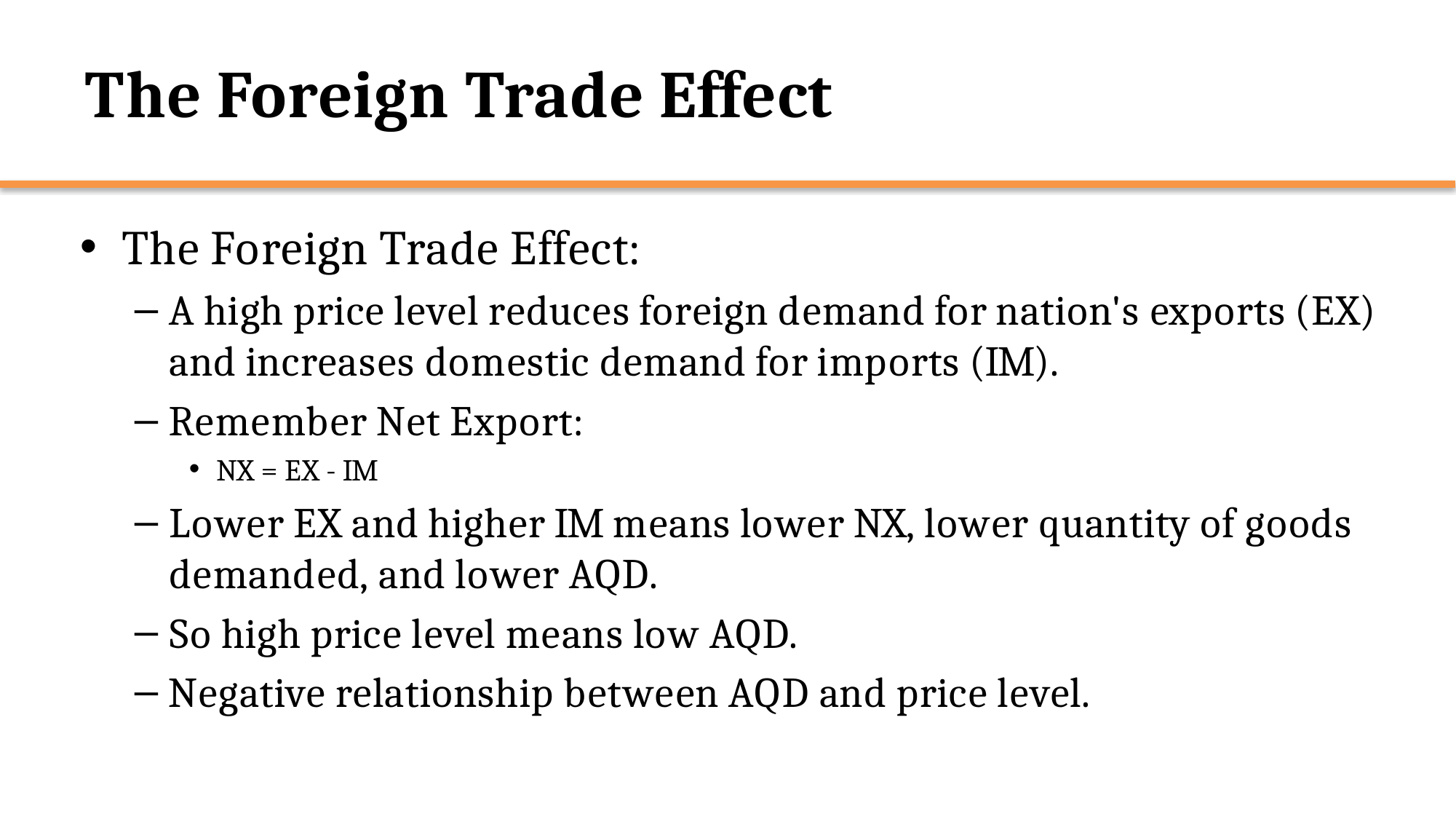

# The Foreign Trade Effect
The Foreign Trade Effect:
A high price level reduces foreign demand for nation's exports (EX) and increases domestic demand for imports (IM).
Remember Net Export:
NX = EX - IM
Lower EX and higher IM means lower NX, lower quantity of goods demanded, and lower AQD.
So high price level means low AQD.
Negative relationship between AQD and price level.